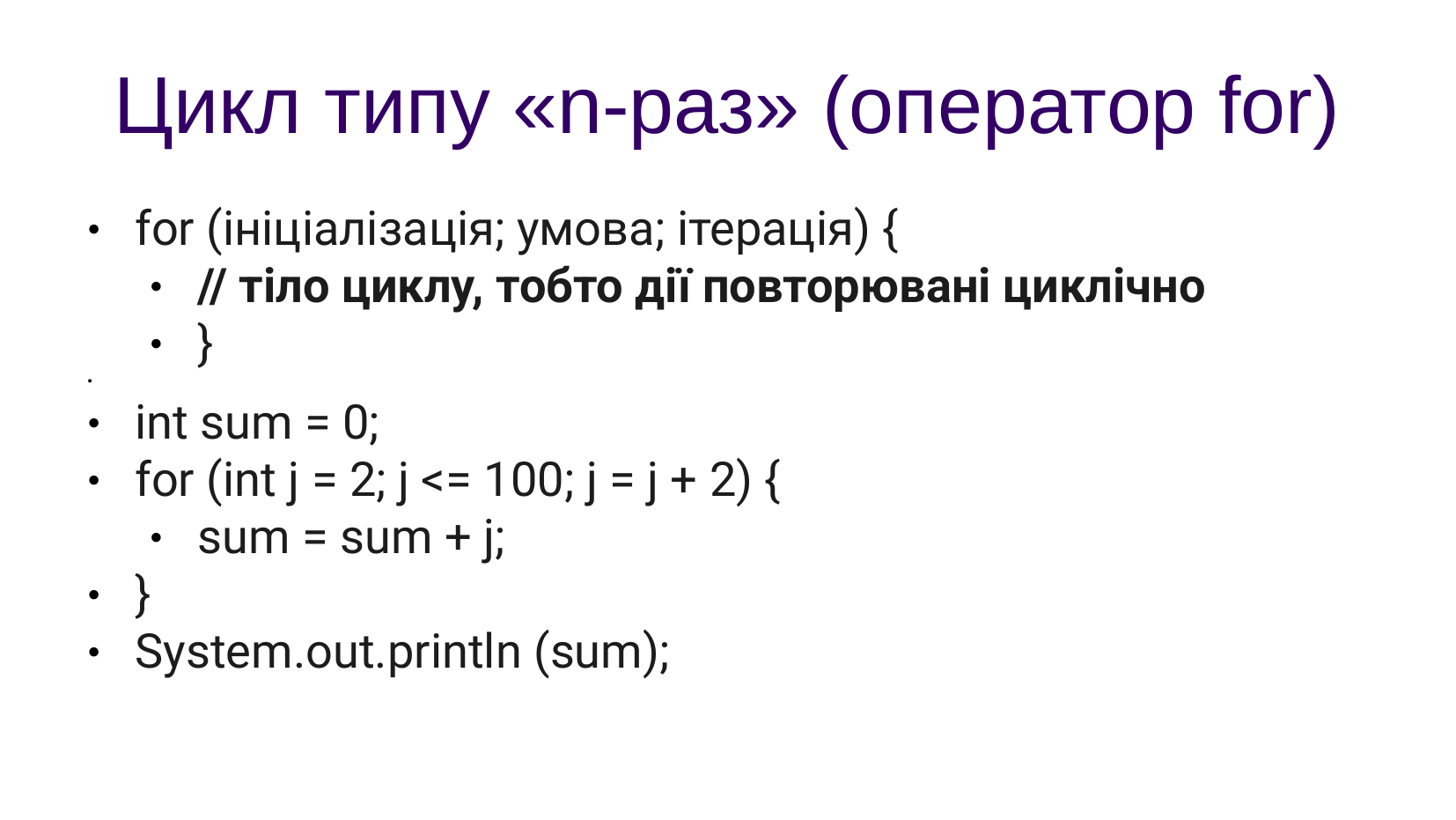

Цикл типу «n-раз» (оператор for)
for (ініціалізація; умова; ітерація) {
// тіло циклу, тобто дії повторювані циклічно
}

int sum = 0;
for (int j = 2; j <= 100; j = j + 2) {
sum = sum + j;
}
System.out.println (sum);